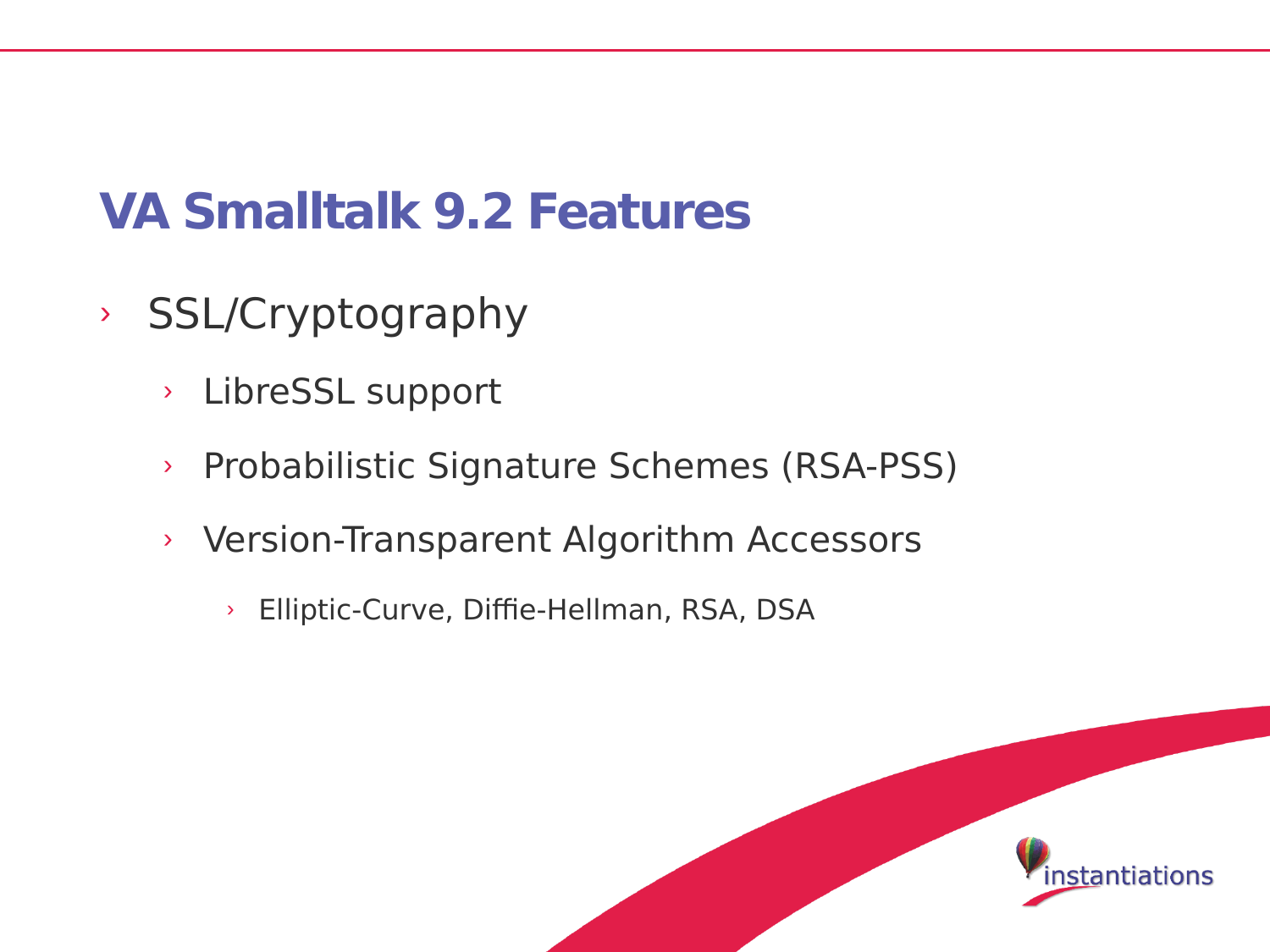

# VA Smalltalk 9.2 Features
SSL/Cryptography
LibreSSL support
Probabilistic Signature Schemes (RSA-PSS)
Version-Transparent Algorithm Accessors
Elliptic-Curve, Diffie-Hellman, RSA, DSA